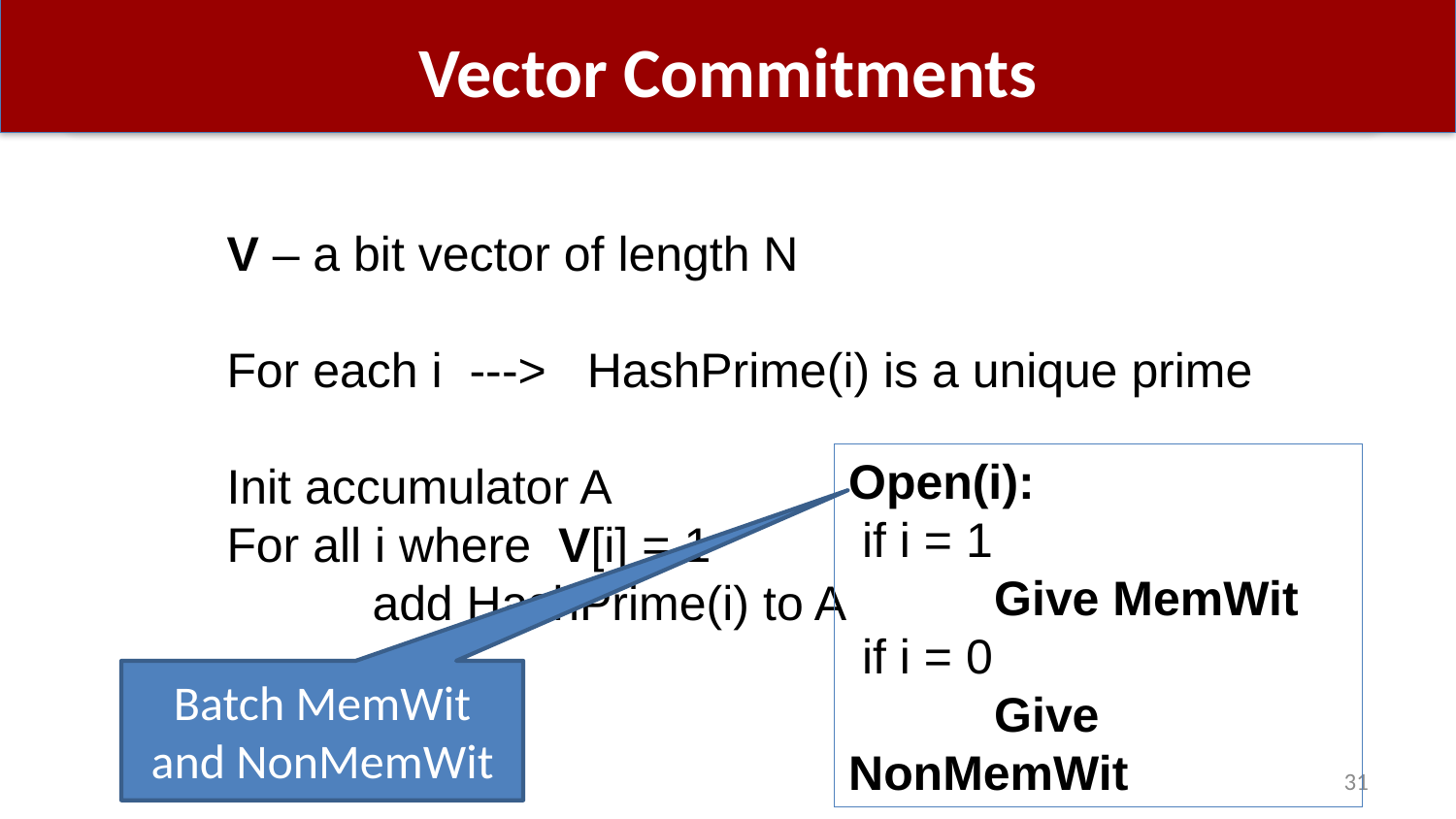

# Vector Commitments
V – a bit vector of length N

For each i  --->   HashPrime(i) is a unique prime

Init accumulator A
For all i where  V[i] = 1
	add HashPrime(i) to A
Open(i):
 if i = 1
	Give MemWit
 if i = 0
	Give NonMemWit
Batch MemWit and NonMemWit
31